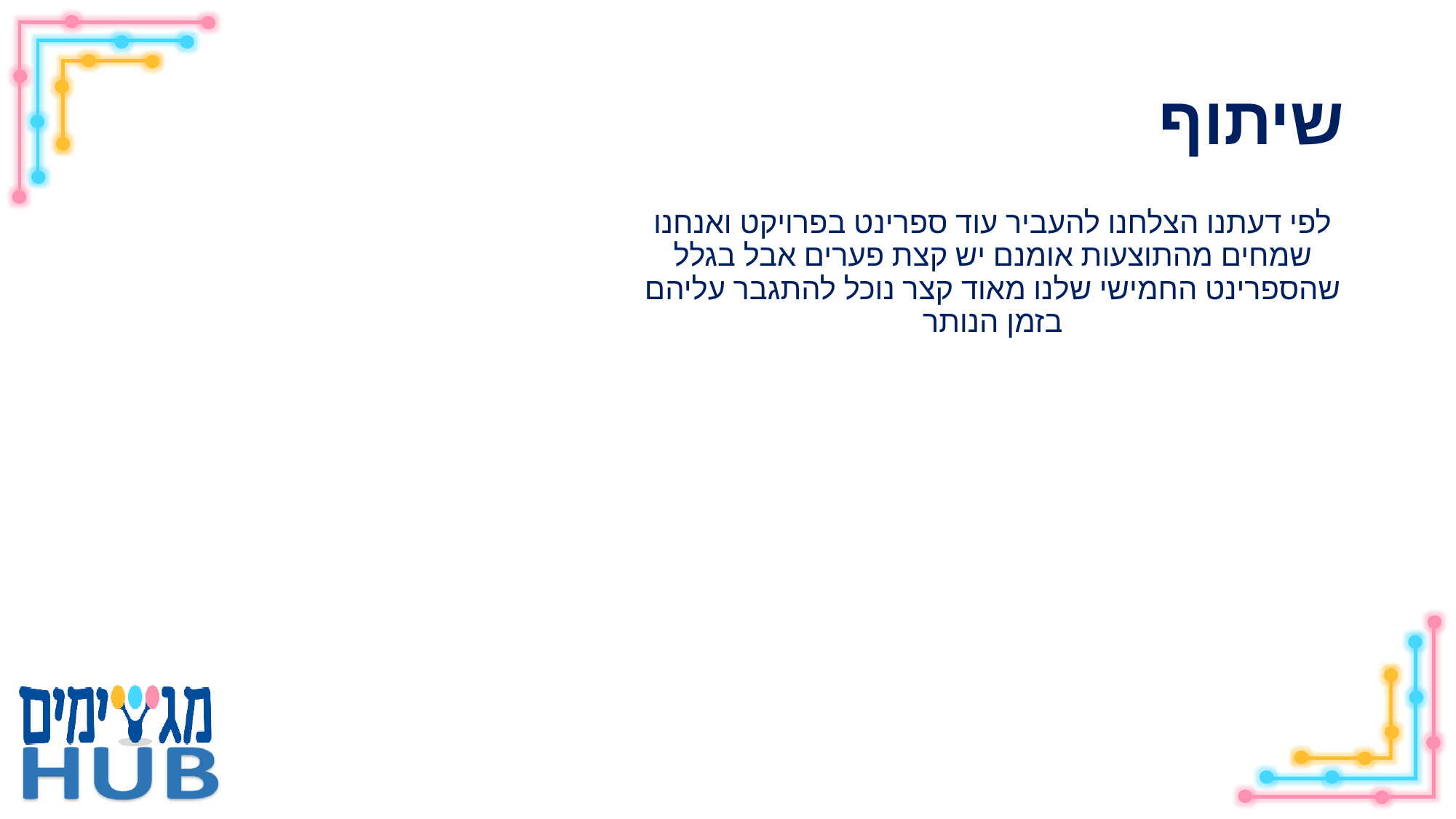

# שיתוף
לפי דעתנו הצלחנו להעביר עוד ספרינט בפרויקט ואנחנו שמחים מהתוצעות אומנם יש קצת פערים אבל בגלל שהספרינט החמישי שלנו מאוד קצר נוכל להתגבר עליהם בזמן הנותר